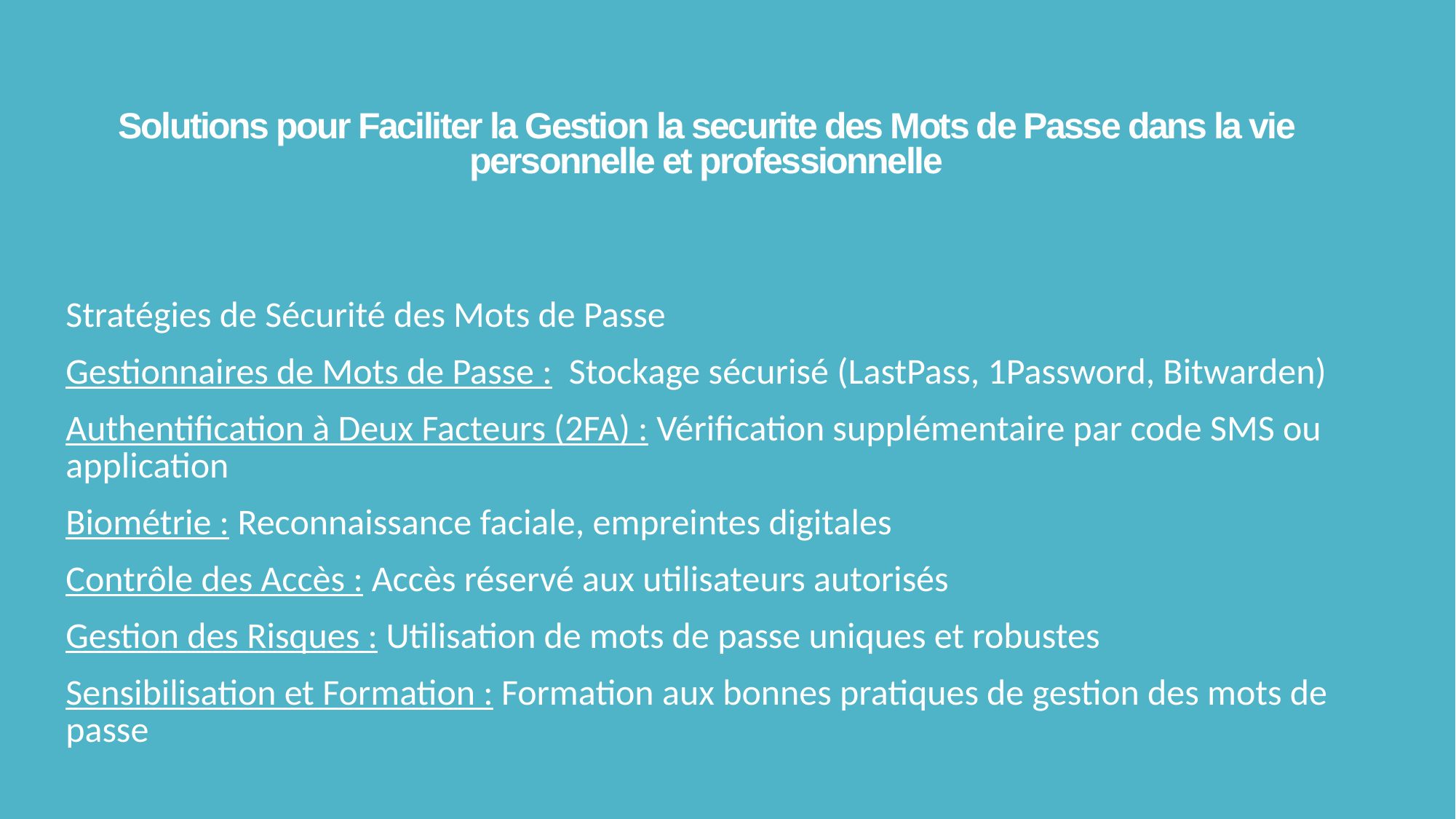

# Solutions pour Faciliter la Gestion la securite des Mots de Passe dans la vie personnelle et professionnelle
Stratégies de Sécurité des Mots de Passe
Gestionnaires de Mots de Passe :  Stockage sécurisé (LastPass, 1Password, Bitwarden)
Authentification à Deux Facteurs (2FA) : Vérification supplémentaire par code SMS ou application
Biométrie : Reconnaissance faciale, empreintes digitales
Contrôle des Accès : Accès réservé aux utilisateurs autorisés
Gestion des Risques : Utilisation de mots de passe uniques et robustes
Sensibilisation et Formation : Formation aux bonnes pratiques de gestion des mots de passe